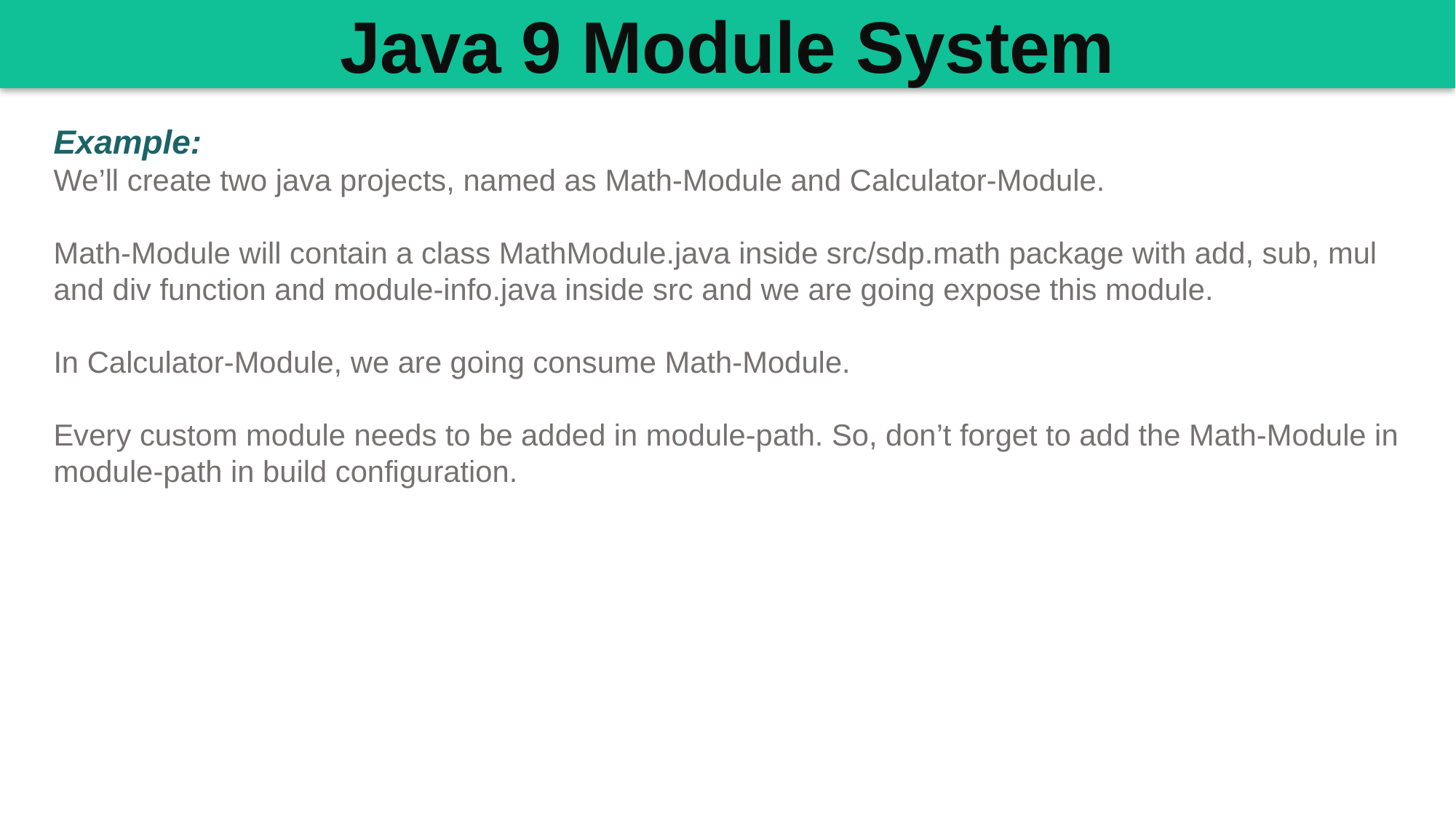

Java 9 Module System
Example:
We’ll create two java projects, named as Math-Module and Calculator-Module.

Math-Module will contain a class MathModule.java inside src/sdp.math package with add, sub, mul and div function and module-info.java inside src and we are going expose this module.

In Calculator-Module, we are going consume Math-Module.

Every custom module needs to be added in module-path. So, don’t forget to add the Math-Module in module-path in build configuration.